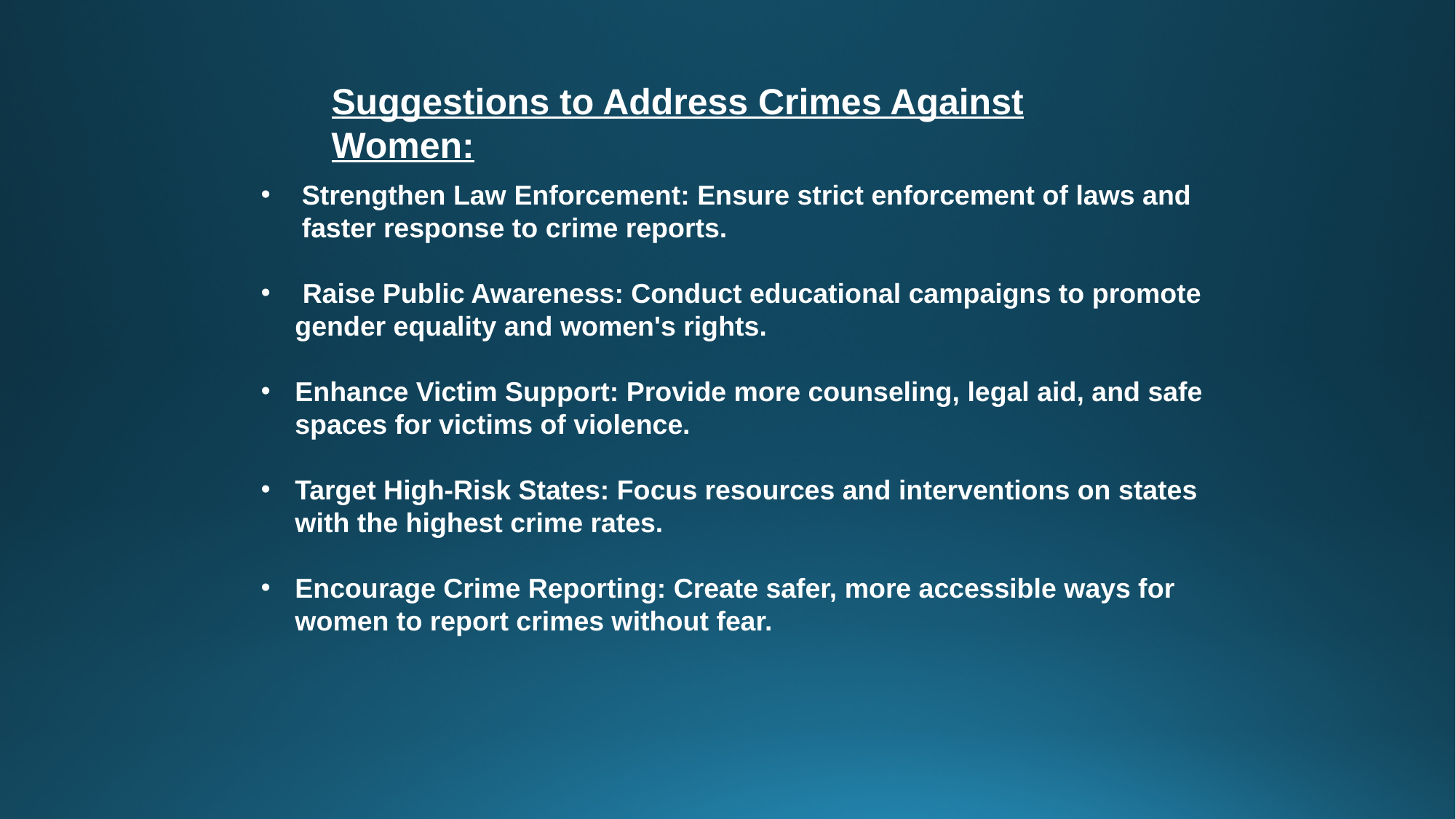

Suggestions to Address Crimes Against Women:

Strengthen Law Enforcement: Ensure strict enforcement of laws and faster response to crime reports.

 Raise Public Awareness: Conduct educational campaigns to promote gender equality and women's rights.

Enhance Victim Support: Provide more counseling, legal aid, and safe spaces for victims of violence.

Target High-Risk States: Focus resources and interventions on states with the highest crime rates.

Encourage Crime Reporting: Create safer, more accessible ways for women to report crimes without fear.